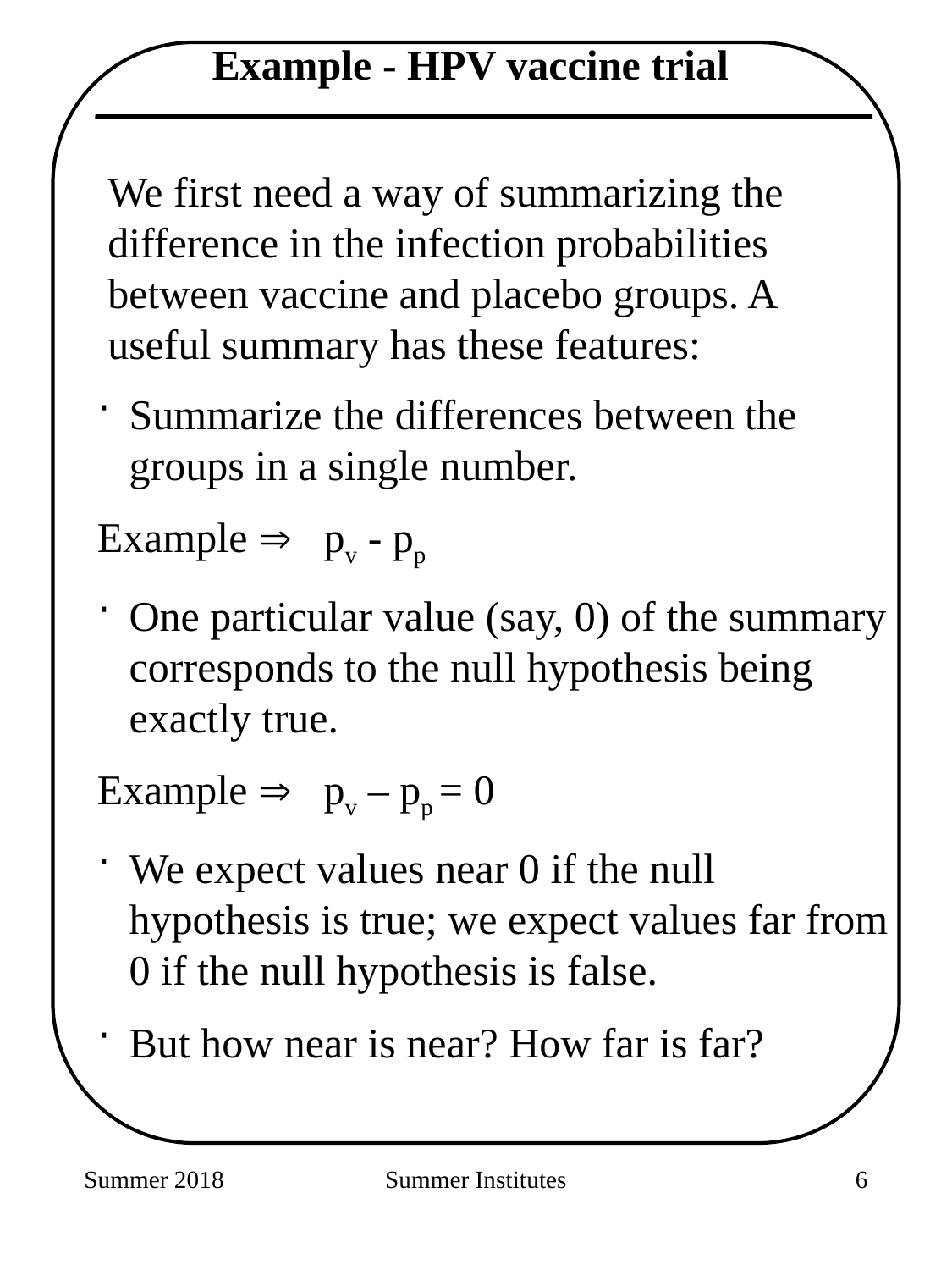

Example - HPV vaccine trial

We first need a way of summarizing the difference in the infection probabilities between vaccine and placebo groups. A useful summary has these features:
Summarize the differences between the groups in a single number.
Example ⇒   pv - pp
One particular value (say, 0) of the summary corresponds to the null hypothesis being exactly true.
Example ⇒   pv – pp = 0
We expect values near 0 if the null hypothesis is true; we expect values far from 0 if the null hypothesis is false.
But how near is near? How far is far?
Summer 2018
Summer Institutes
6